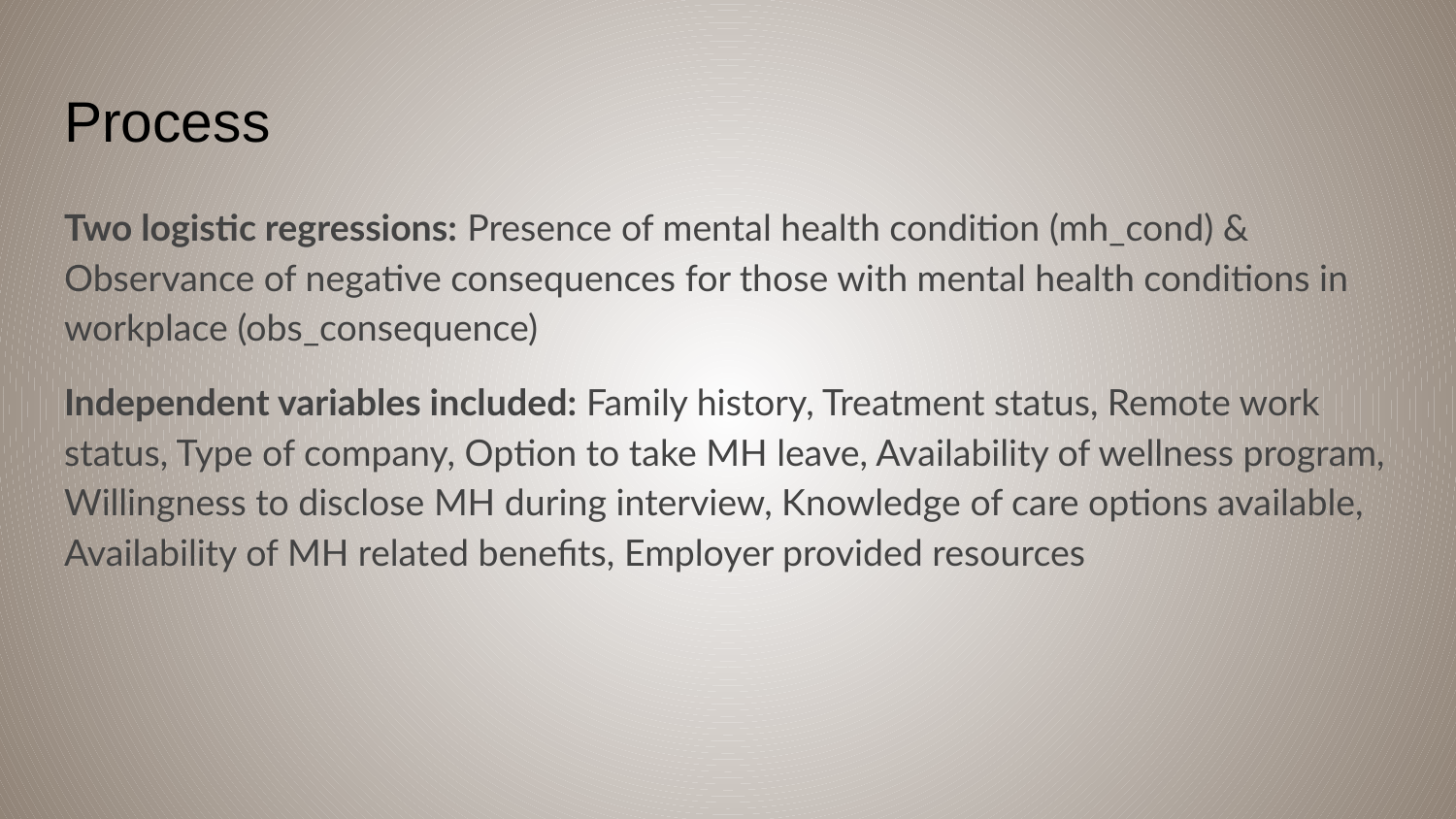

# Process
Two logistic regressions: Presence of mental health condition (mh_cond) & Observance of negative consequences for those with mental health conditions in workplace (obs_consequence)
Independent variables included: Family history, Treatment status, Remote work status, Type of company, Option to take MH leave, Availability of wellness program, Willingness to disclose MH during interview, Knowledge of care options available, Availability of MH related benefits, Employer provided resources